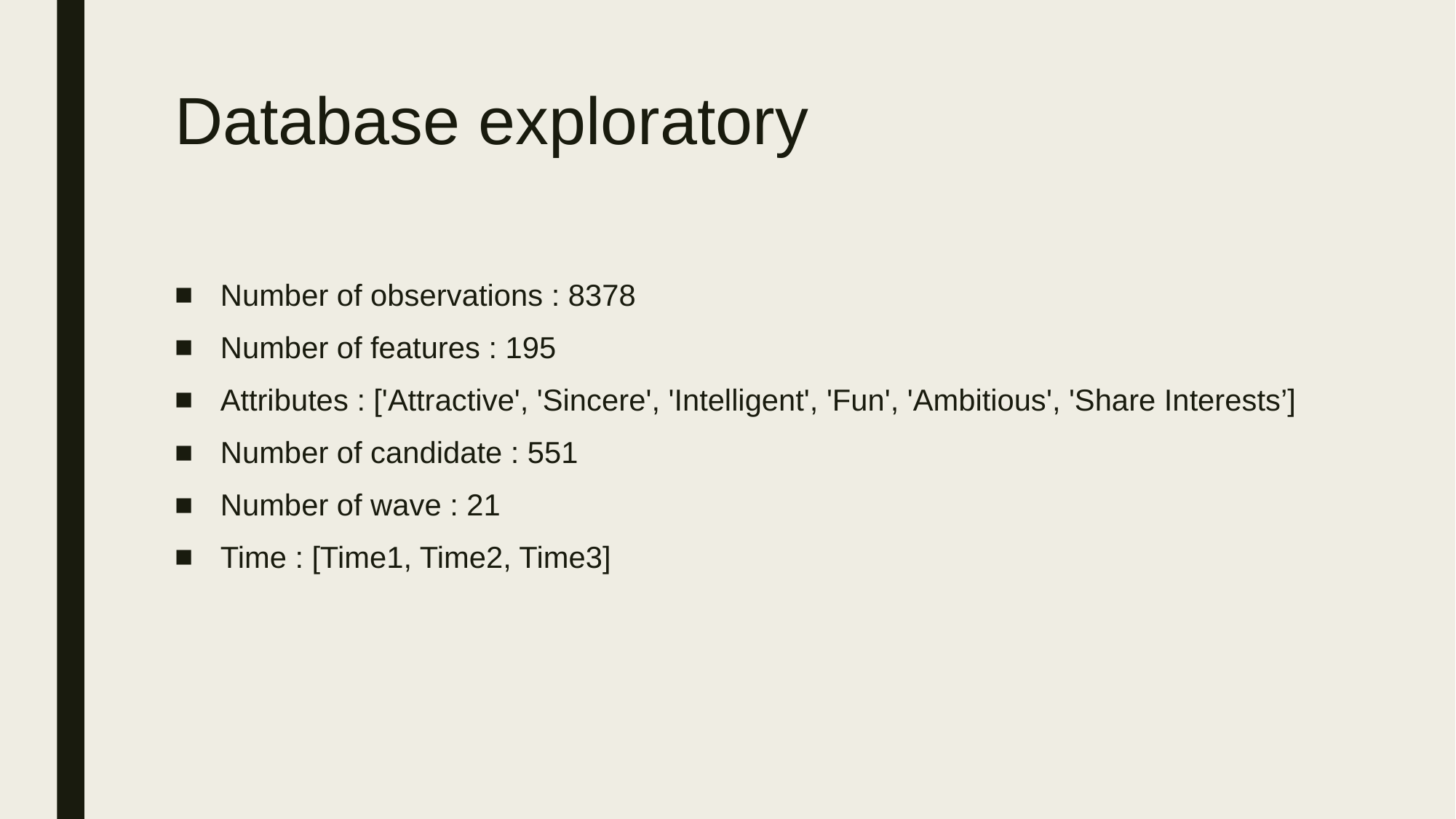

# Database exploratory
Number of observations : 8378
Number of features : 195
Attributes : ['Attractive', 'Sincere', 'Intelligent', 'Fun', 'Ambitious', 'Share Interests’]
Number of candidate : 551
Number of wave : 21
Time : [Time1, Time2, Time3]